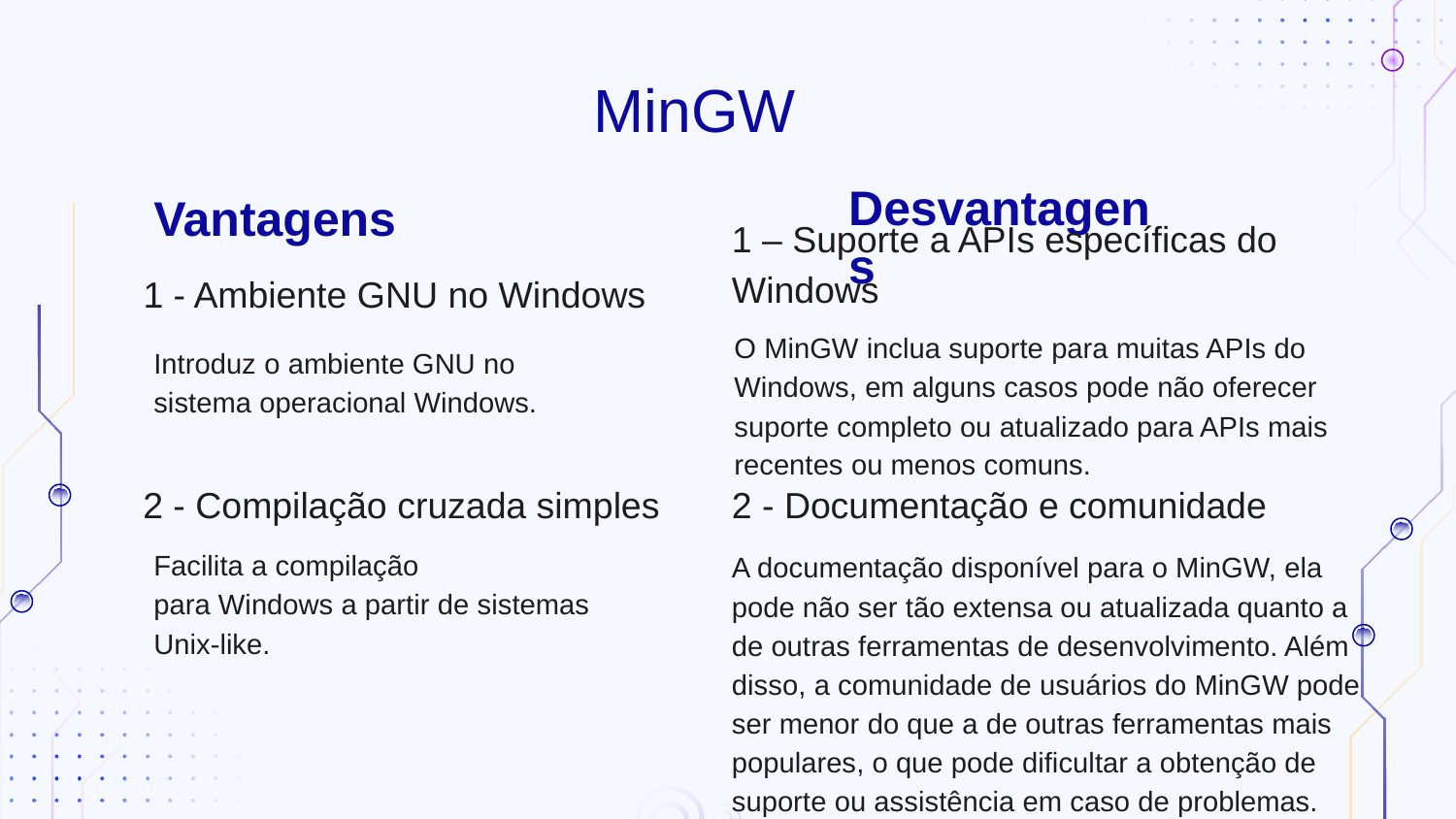

# MinGW
Desvantagens
Vantagens
1 – Suporte a APIs específicas do Windows
1 - Ambiente GNU no Windows
O MinGW inclua suporte para muitas APIs do Windows, em alguns casos pode não oferecer suporte completo ou atualizado para APIs mais recentes ou menos comuns.
Introduz o ambiente GNU no sistema operacional Windows.
2 - Compilação cruzada simples
2 - Documentação e comunidade
Facilita a compilação para Windows a partir de sistemas Unix-like.
A documentação disponível para o MinGW, ela pode não ser tão extensa ou atualizada quanto a de outras ferramentas de desenvolvimento. Além disso, a comunidade de usuários do MinGW pode ser menor do que a de outras ferramentas mais populares, o que pode dificultar a obtenção de suporte ou assistência em caso de problemas.